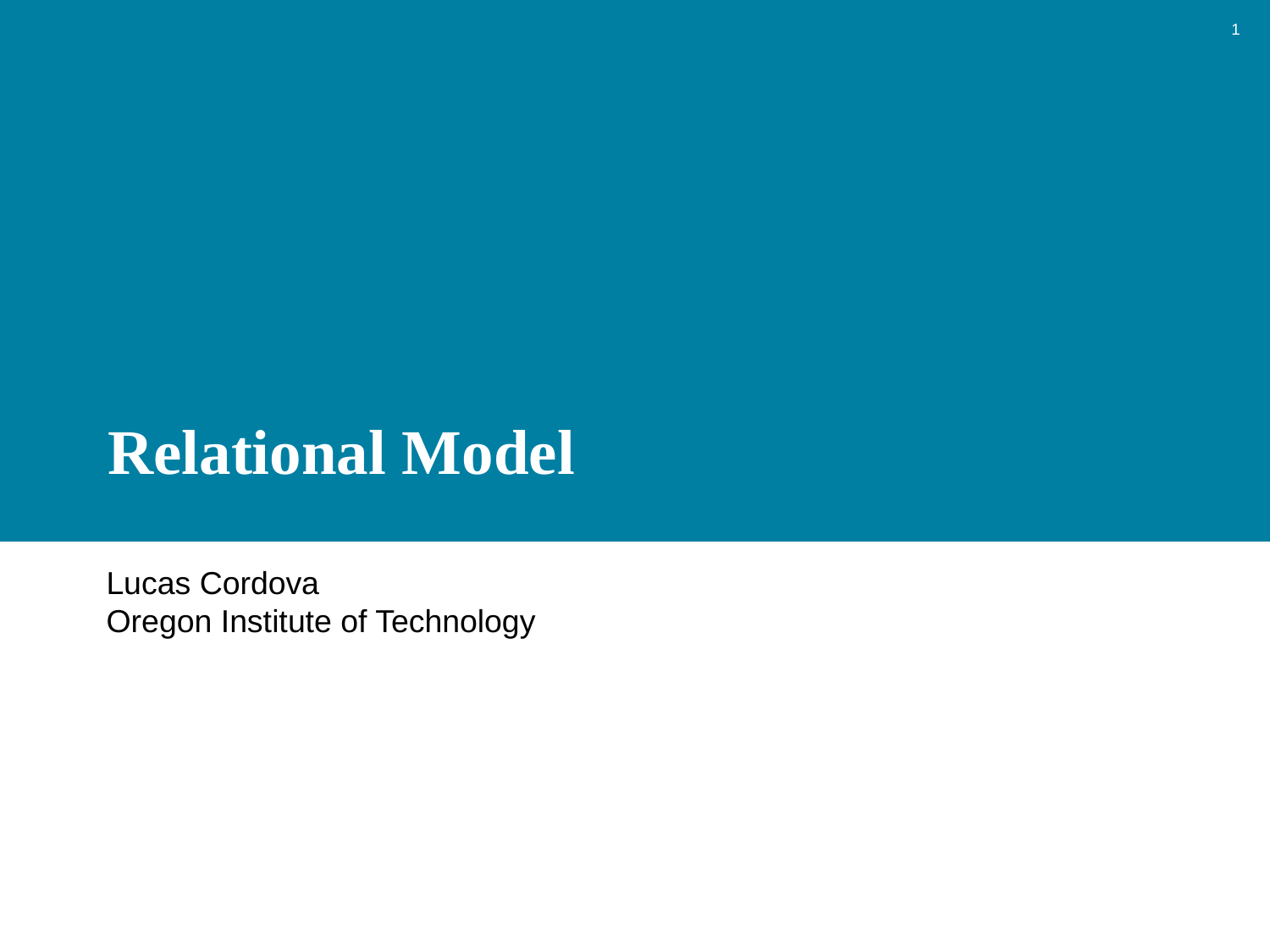

1
# Relational Model
Lucas Cordova
Oregon Institute of Technology